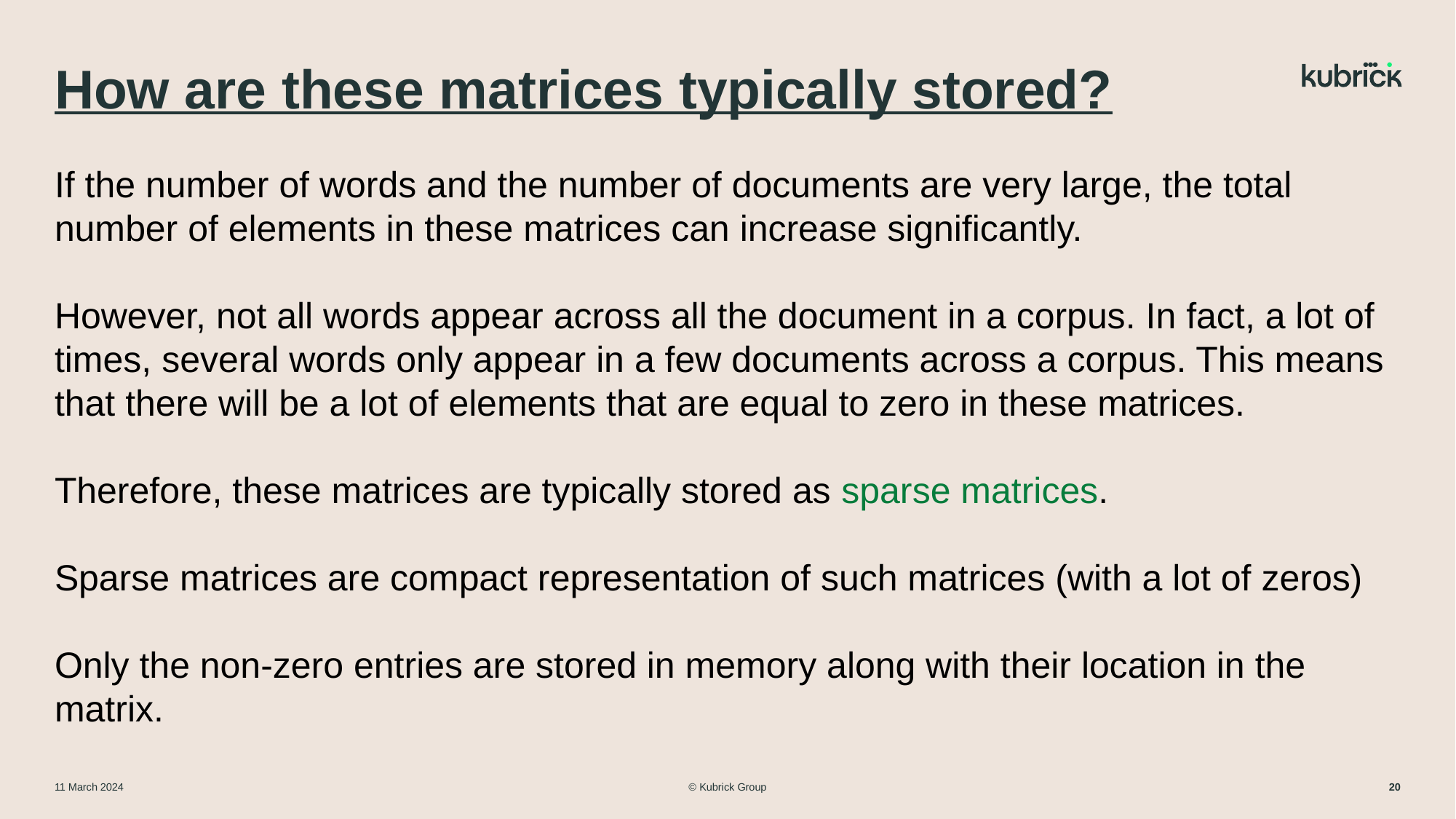

# How are these matrices typically stored?
If the number of words and the number of documents are very large, the total number of elements in these matrices can increase significantly.

However, not all words appear across all the document in a corpus. In fact, a lot of times, several words only appear in a few documents across a corpus. This means that there will be a lot of elements that are equal to zero in these matrices.

Therefore, these matrices are typically stored as sparse matrices.

Sparse matrices are compact representation of such matrices (with a lot of zeros)

Only the non-zero entries are stored in memory along with their location in the matrix.
© Kubrick Group
11 March 2024
20